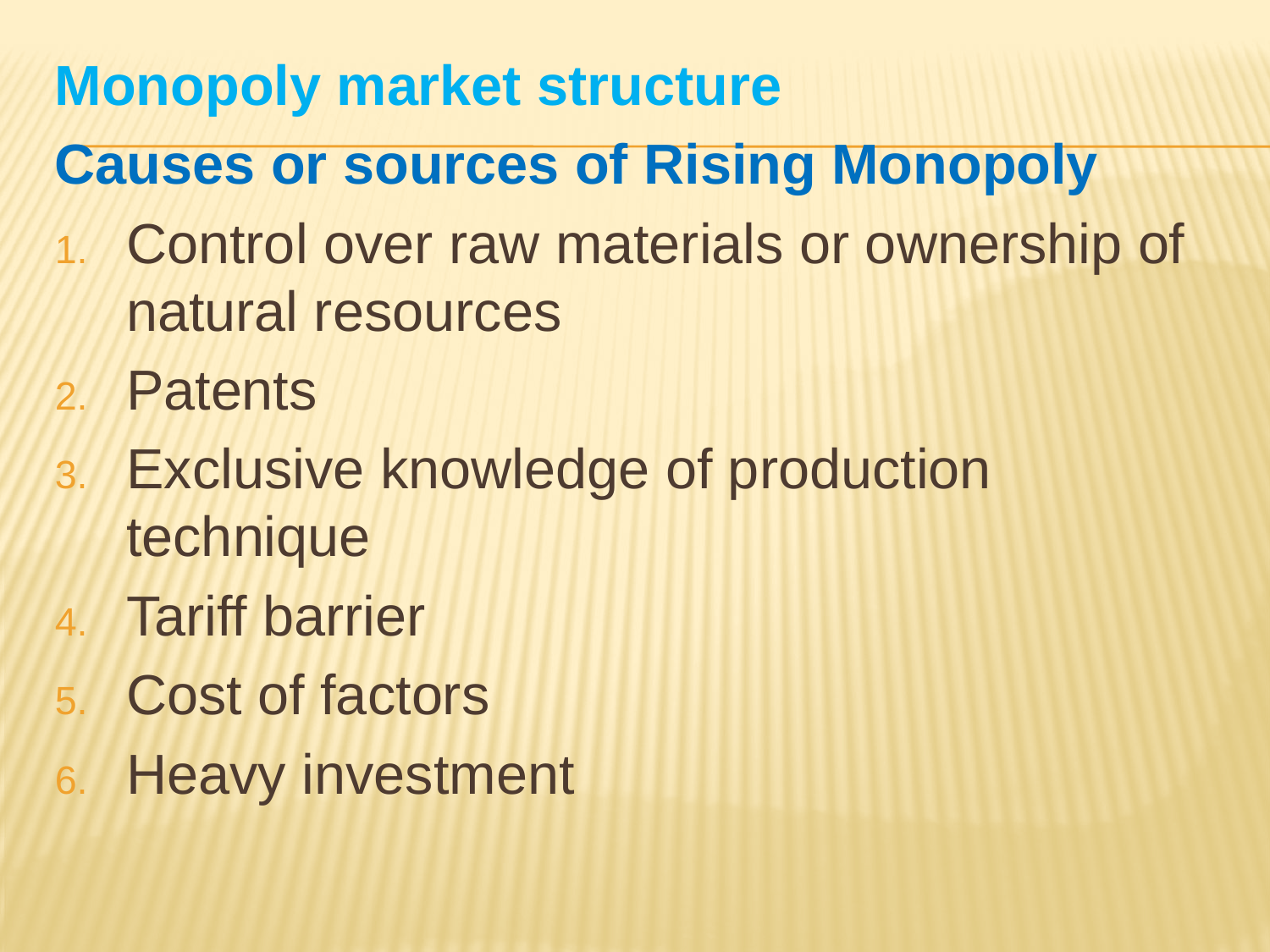

Monopoly market structure
Causes or sources of Rising Monopoly
Control over raw materials or ownership of natural resources
Patents
Exclusive knowledge of production technique
Tariff barrier
Cost of factors
Heavy investment